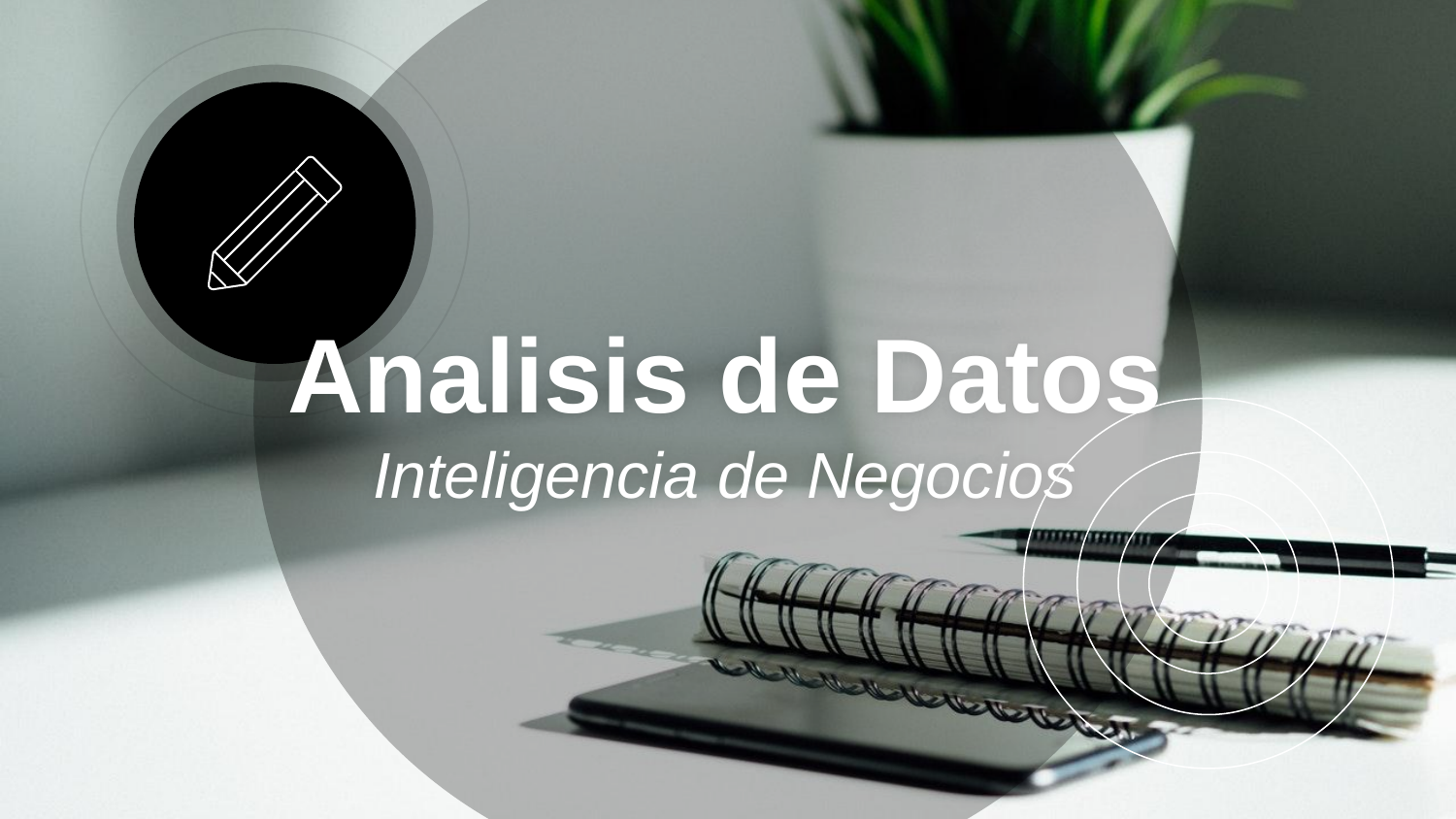

# Analisis de Datos Inteligencia de Negocios